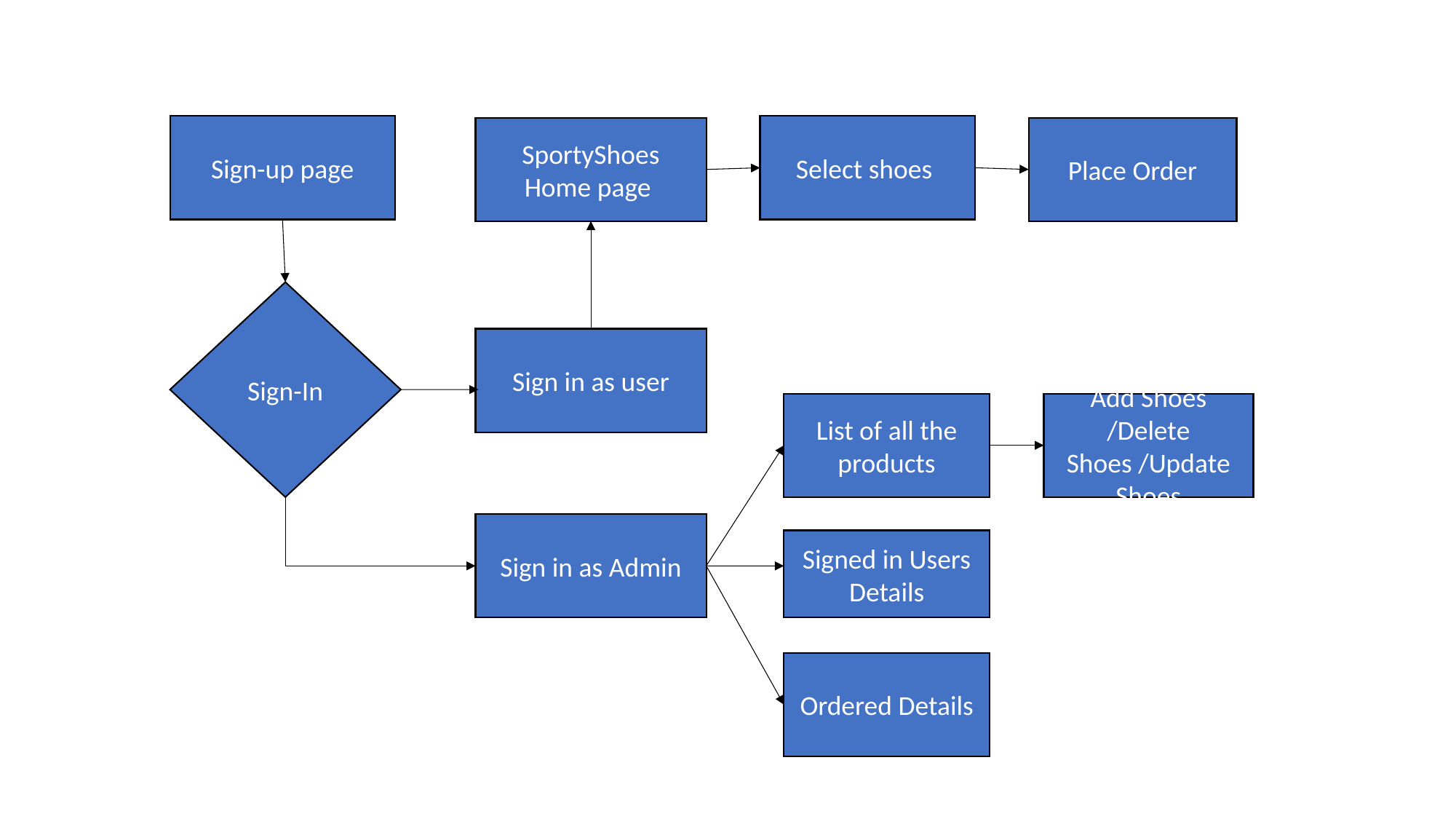

Sign-up page
Select shoes
SportyShoes Home page
Place Order
Sign-In
Sign in as user
List of all the products
Add Shoes /Delete Shoes /Update Shoes
Sign in as Admin
Signed in Users Details
Ordered Details